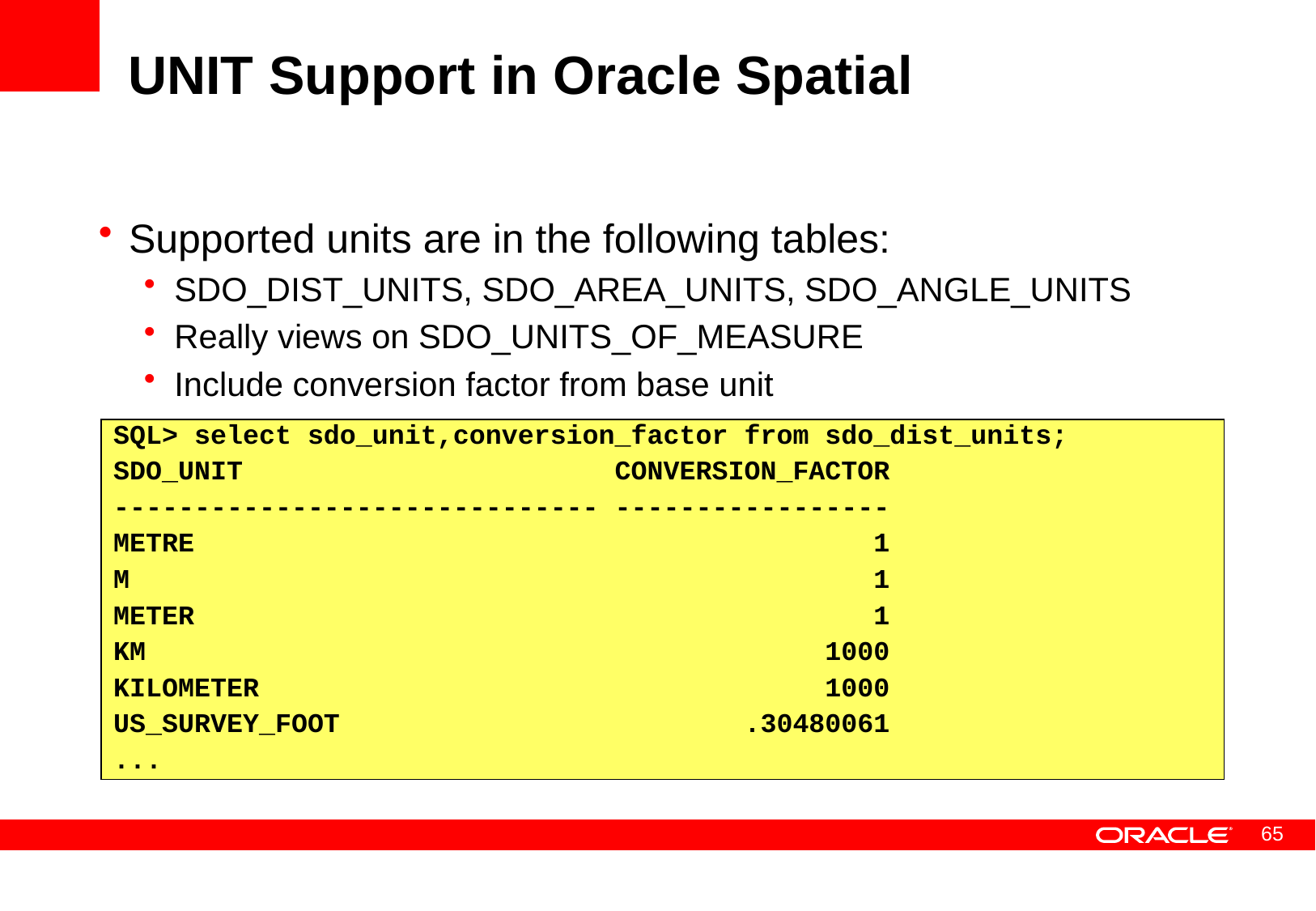

# UNIT Support in Oracle Spatial
Supported units are in the following tables:
SDO_DIST_UNITS, SDO_AREA_UNITS, SDO_ANGLE_UNITS
Really views on SDO_UNITS_OF_MEASURE
Include conversion factor from base unit
SQL> select sdo_unit,conversion_factor from sdo_dist_units;
SDO_UNIT                       CONVERSION_FACTOR
------------------------------ -----------------
METRE                                          1
M                                              1
METER                                          1
KM                                          1000
KILOMETER                                   1000
US_SURVEY_FOOT                         .30480061
...